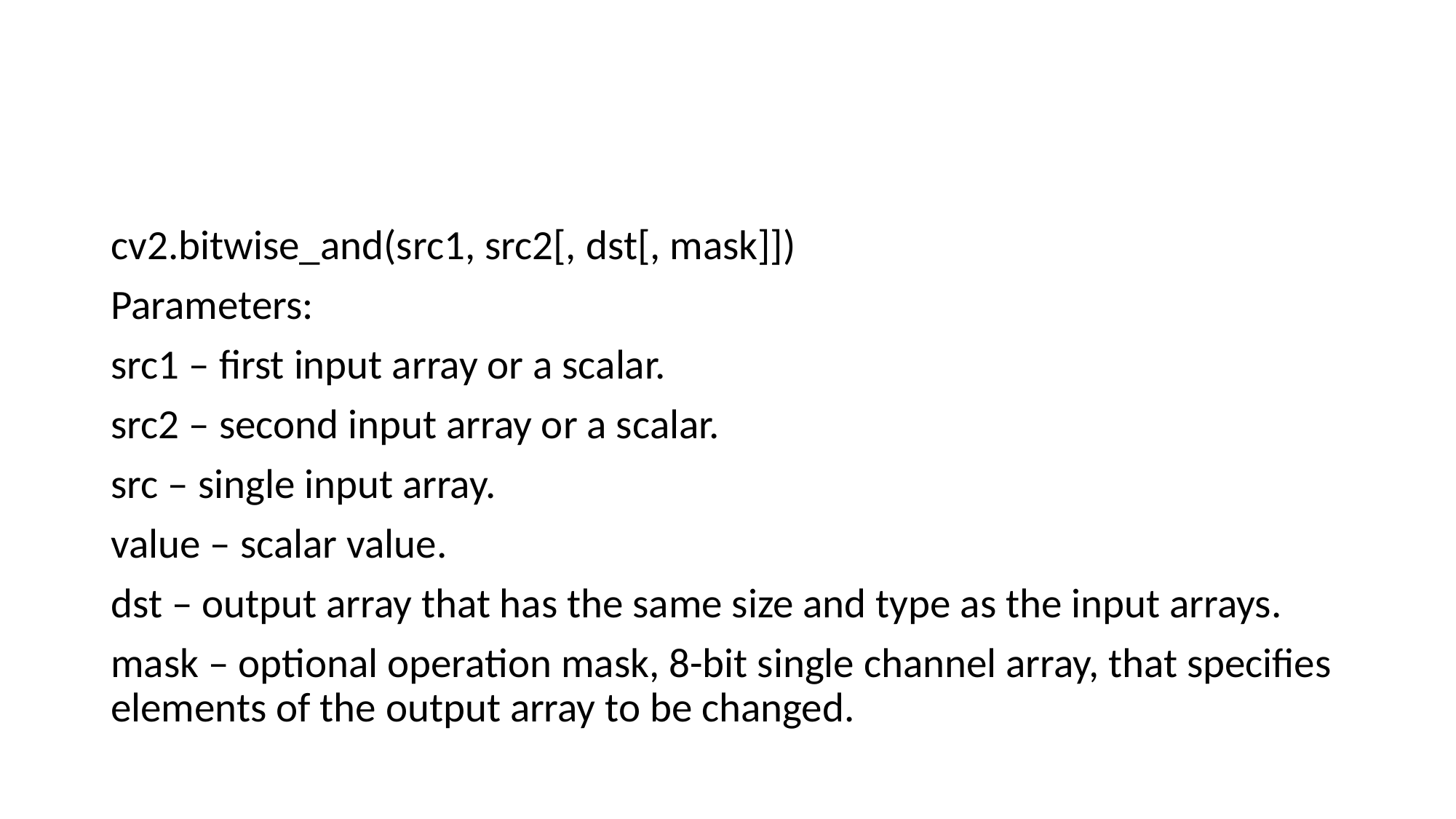

#
cv2.bitwise_and(src1, src2[, dst[, mask]])
Parameters:
src1 – first input array or a scalar.
src2 – second input array or a scalar.
src – single input array.
value – scalar value.
dst – output array that has the same size and type as the input arrays.
mask – optional operation mask, 8-bit single channel array, that specifies elements of the output array to be changed.